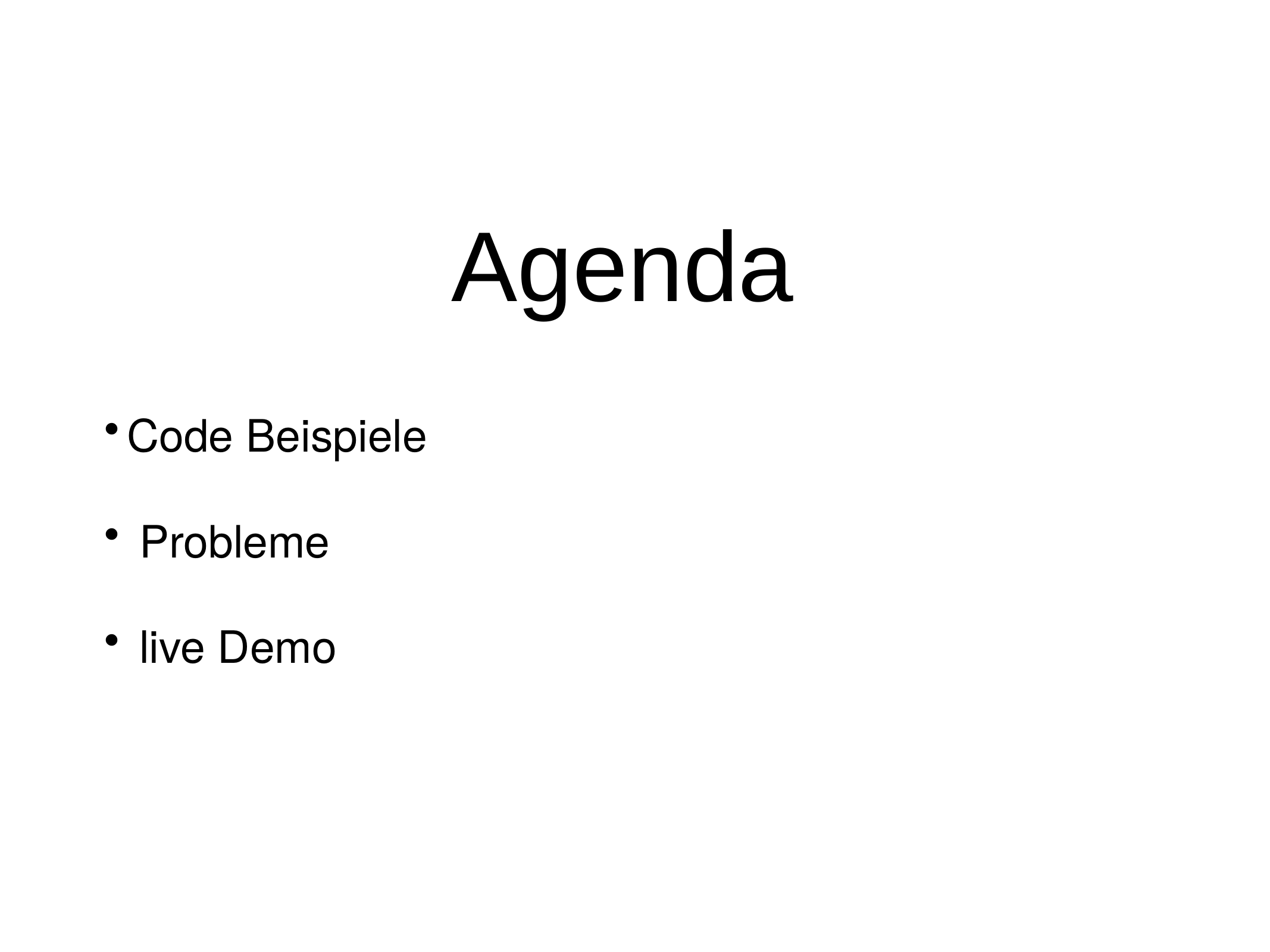

# Agenda
Code Beispiele
 Probleme
 live Demo